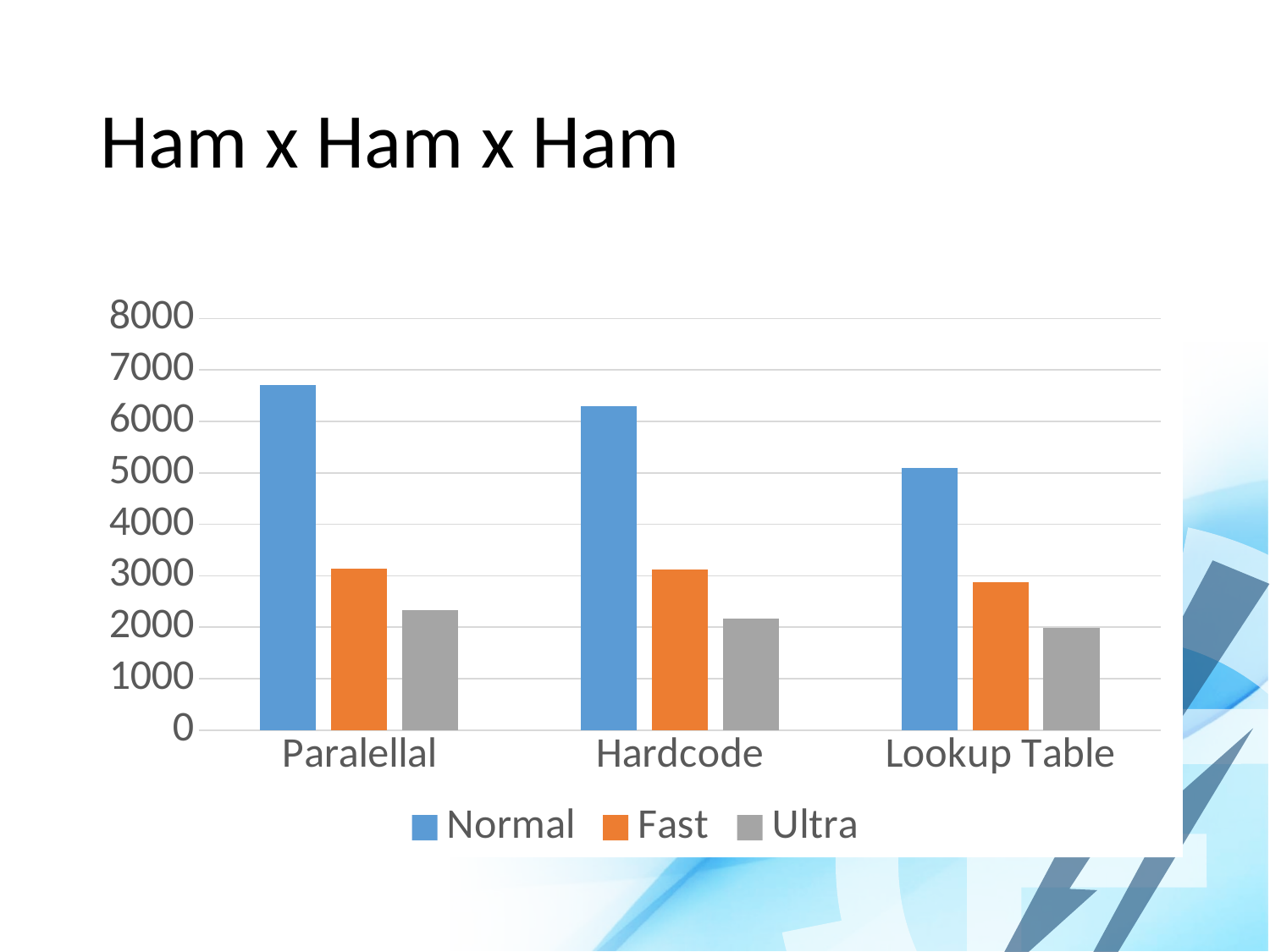

# Ham x Ham x Ham

### Chart

| Category | Normal | Fast | Ultra |
|---|---|---|---|
| Paralellal | 6710.0 | 3138.0 | 2328.0 |
| Hardcode | 6293.0 | 3124.0 | 2163.0 |
| Lookup Table | 5088.0 | 2876.0 | 1988.0 |